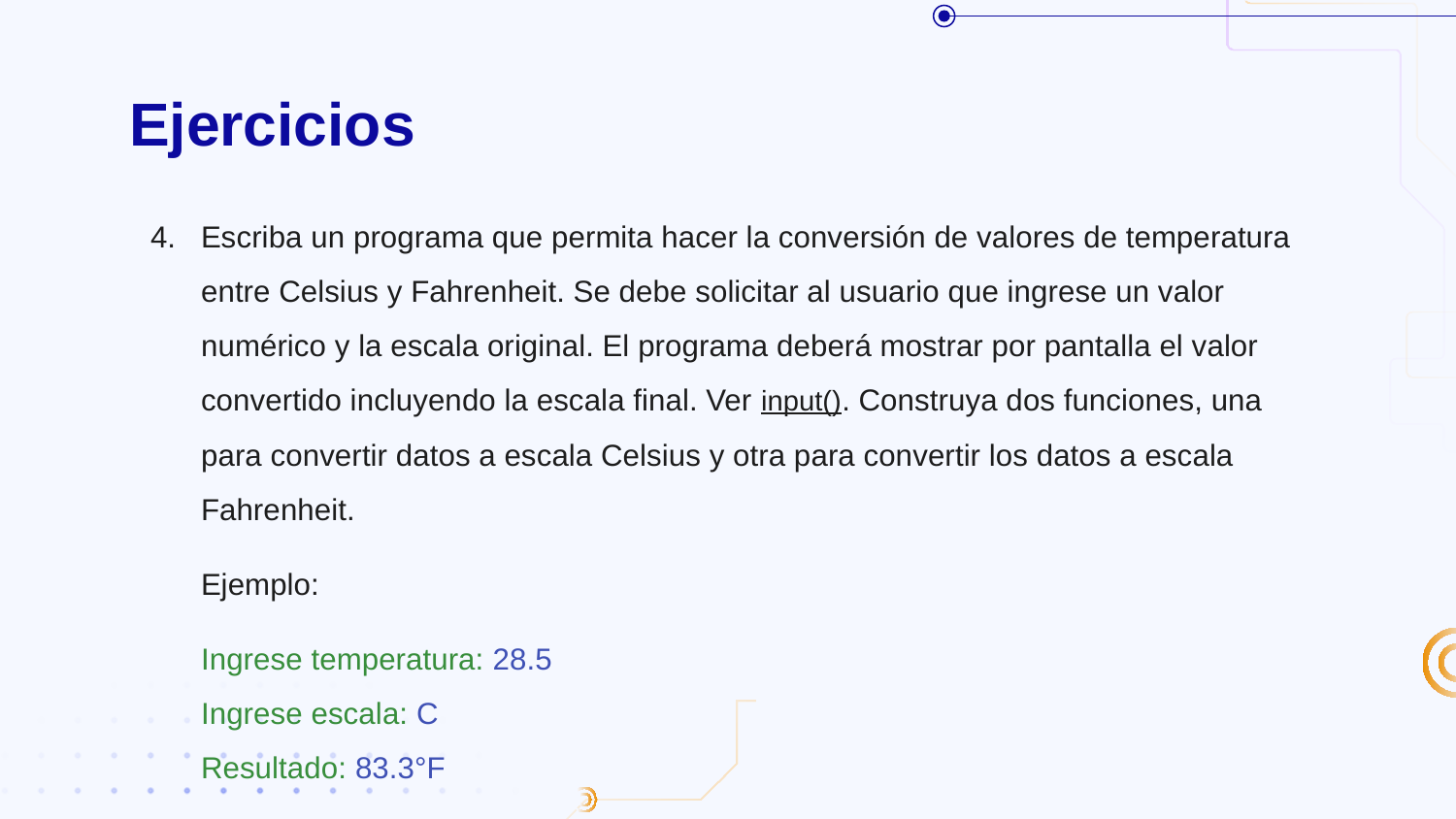

# Ejercicios
Escriba un programa que permita hacer la conversión de valores de temperatura entre Celsius y Fahrenheit. Se debe solicitar al usuario que ingrese un valor numérico y la escala original. El programa deberá mostrar por pantalla el valor convertido incluyendo la escala final. Ver input(). Construya dos funciones, una para convertir datos a escala Celsius y otra para convertir los datos a escala Fahrenheit.
Ejemplo:
Ingrese temperatura: 28.5
Ingrese escala: C
Resultado: 83.3°F